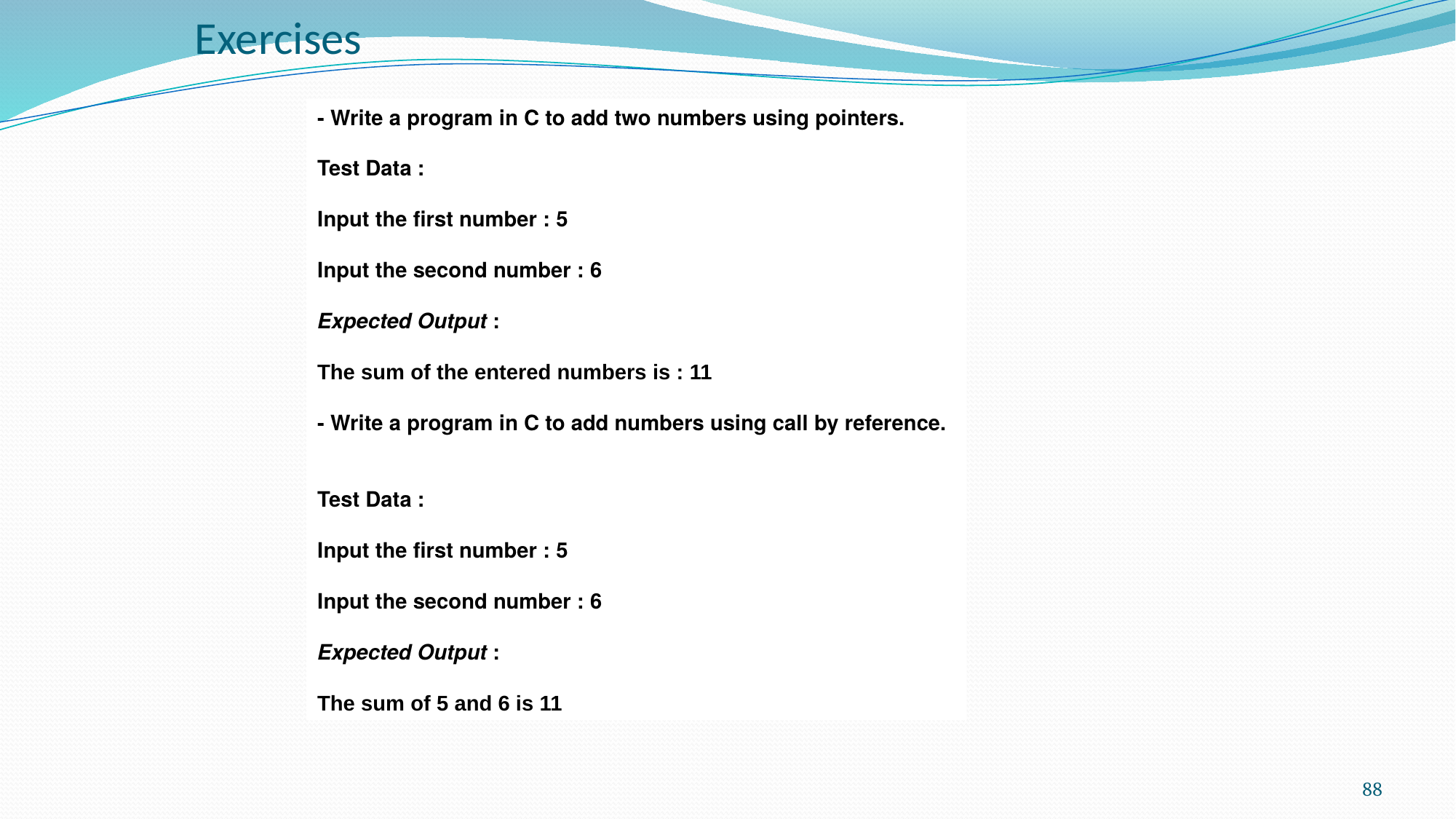

# Exercises
- Write a program in C to add two numbers using pointers.
Test Data :
Input the first number : 5
Input the second number : 6
Expected Output :

The sum of the entered numbers is : 11

- Write a program in C to add numbers using call by reference.

Test Data :
Input the first number : 5
Input the second number : 6
Expected Output :

The sum of 5 and 6 is 11
88